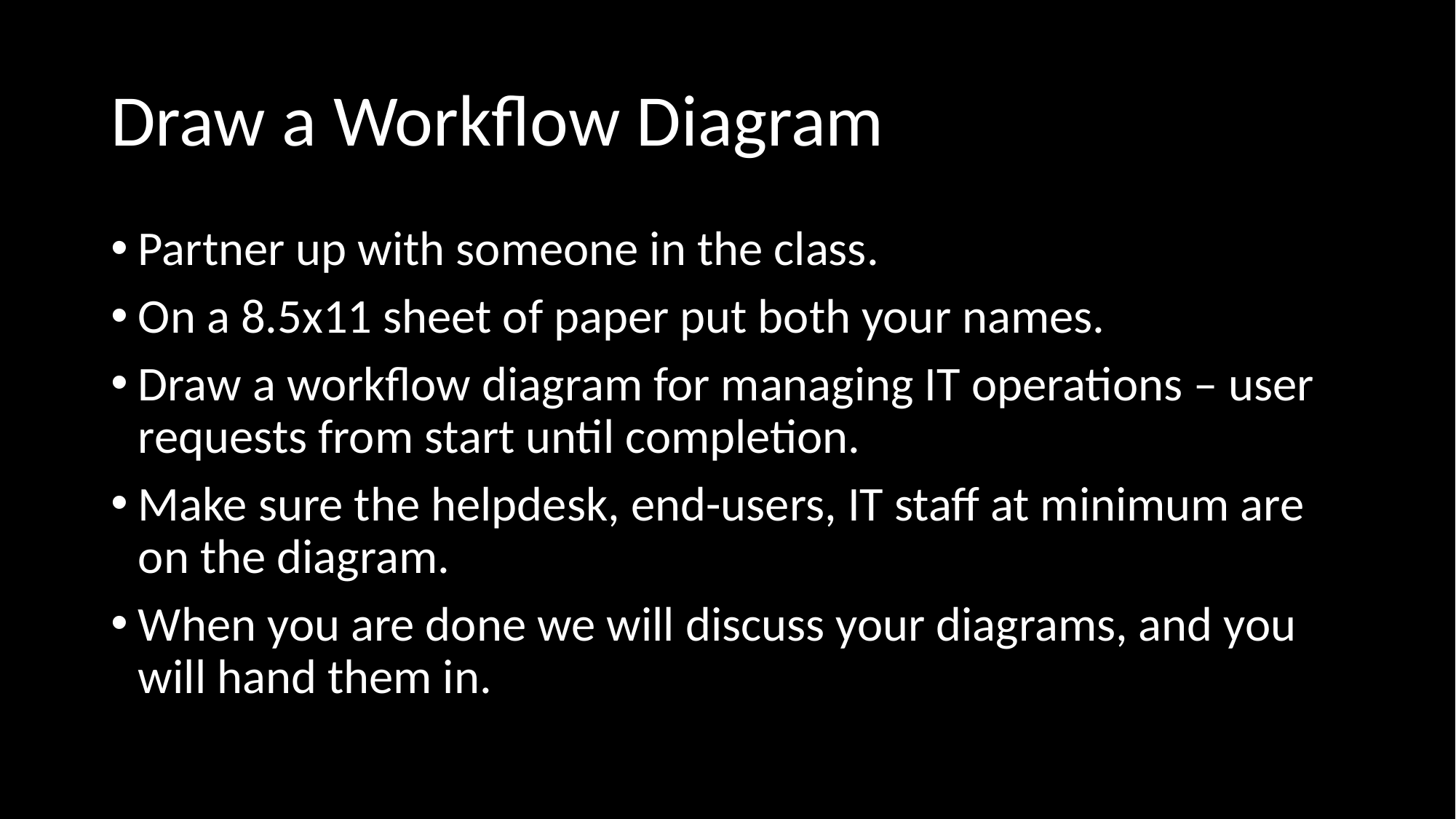

# Draw a Workflow Diagram
Partner up with someone in the class.
On a 8.5x11 sheet of paper put both your names.
Draw a workflow diagram for managing IT operations – user requests from start until completion.
Make sure the helpdesk, end-users, IT staff at minimum are on the diagram.
When you are done we will discuss your diagrams, and you will hand them in.